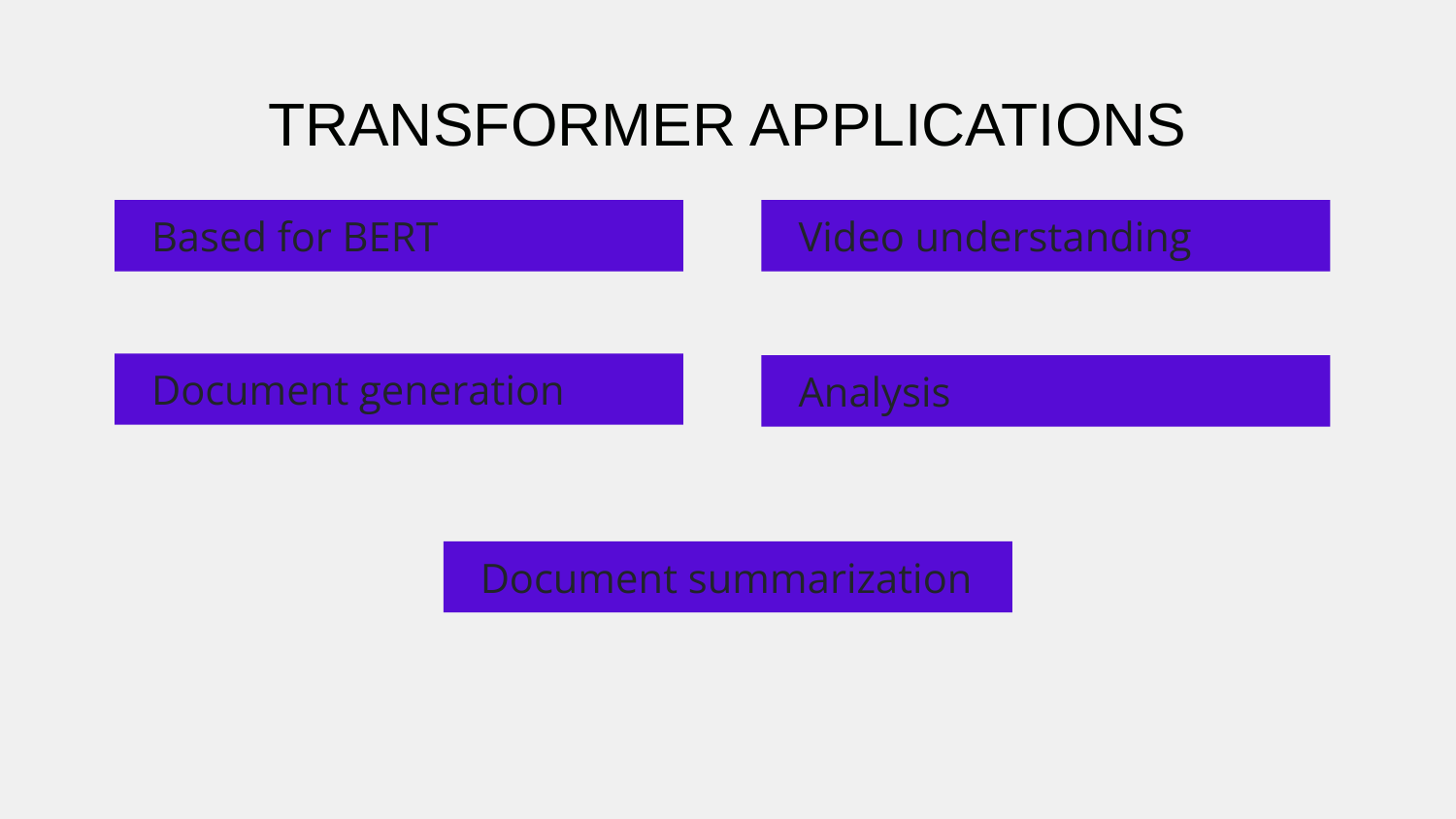

# TRANSFORMER APPLICATIONS
Based for BERT
Video understanding
Document generation
Analysis
Document summarization